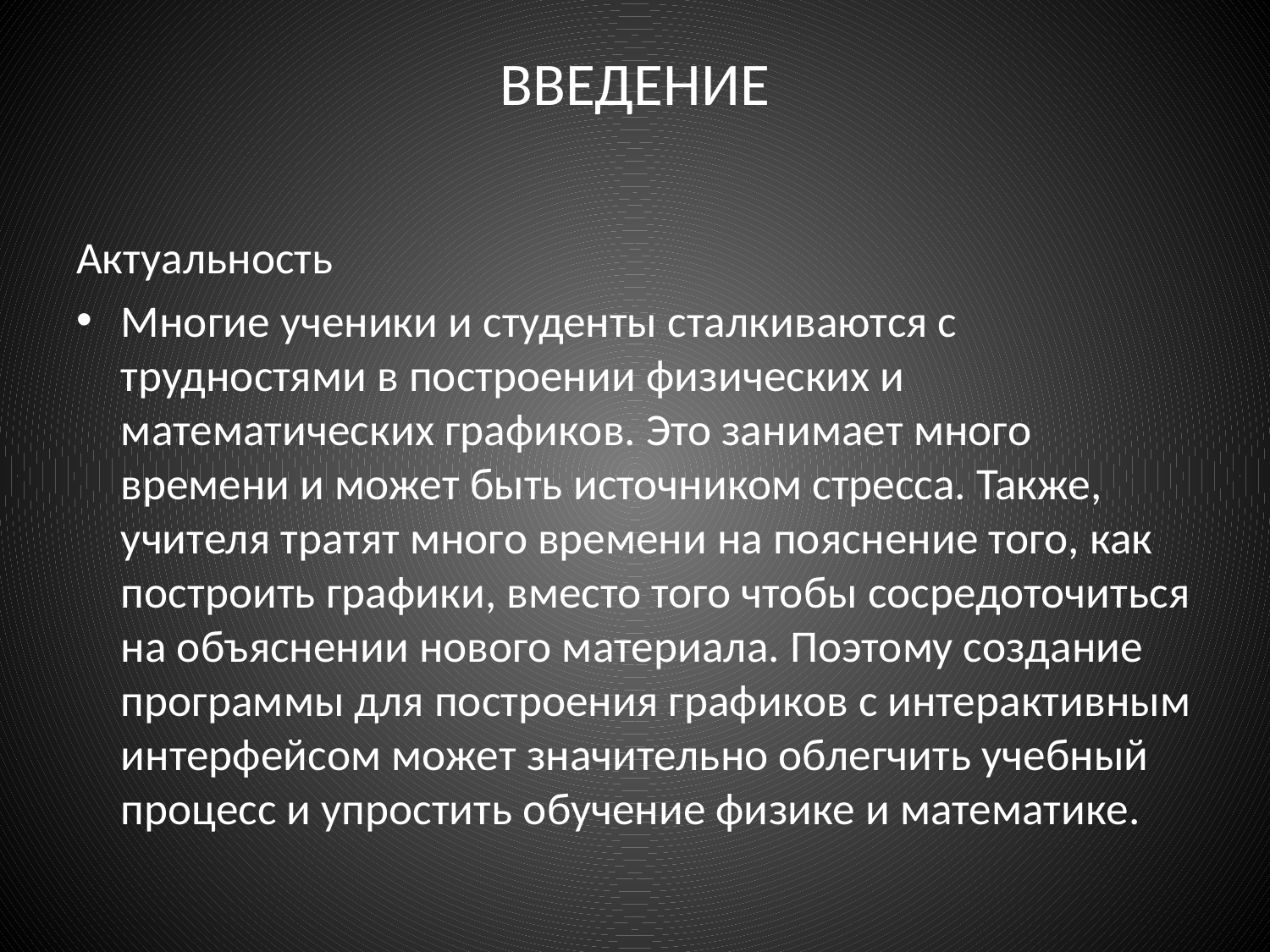

# ВВЕДЕНИЕ
Актуальность
Многие ученики и студенты сталкиваются с трудностями в построении физических и математических графиков. Это занимает много времени и может быть источником стресса. Также, учителя тратят много времени на пояснение того, как построить графики, вместо того чтобы сосредоточиться на объяснении нового материала. Поэтому создание программы для построения графиков с интерактивным интерфейсом может значительно облегчить учебный процесс и упростить обучение физике и математике.